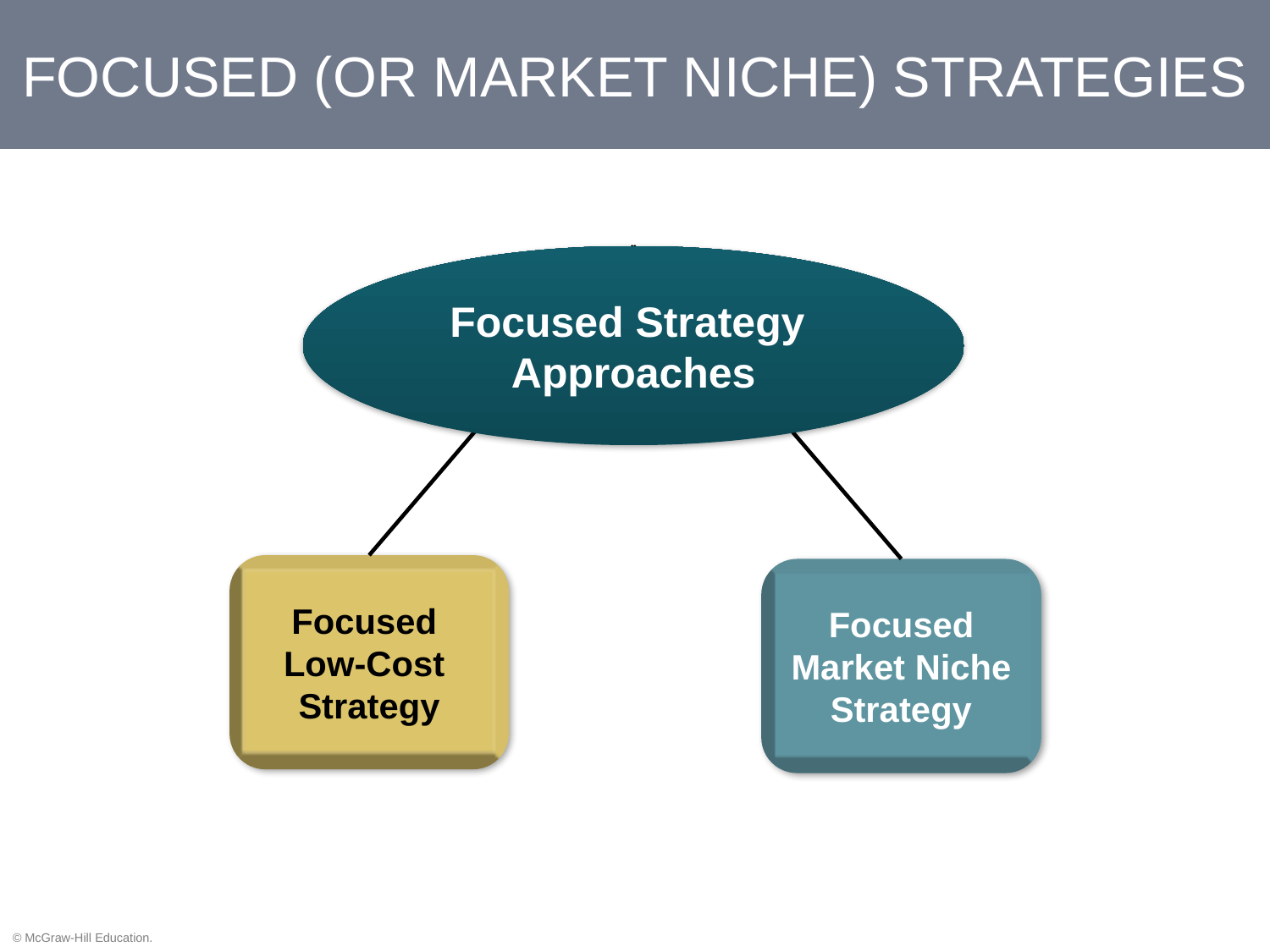

# FOCUSED (OR MARKET NICHE) STRATEGIES
Focused Strategy
Approaches
Focused
Low-Cost
Strategy
Focused Market Niche Strategy